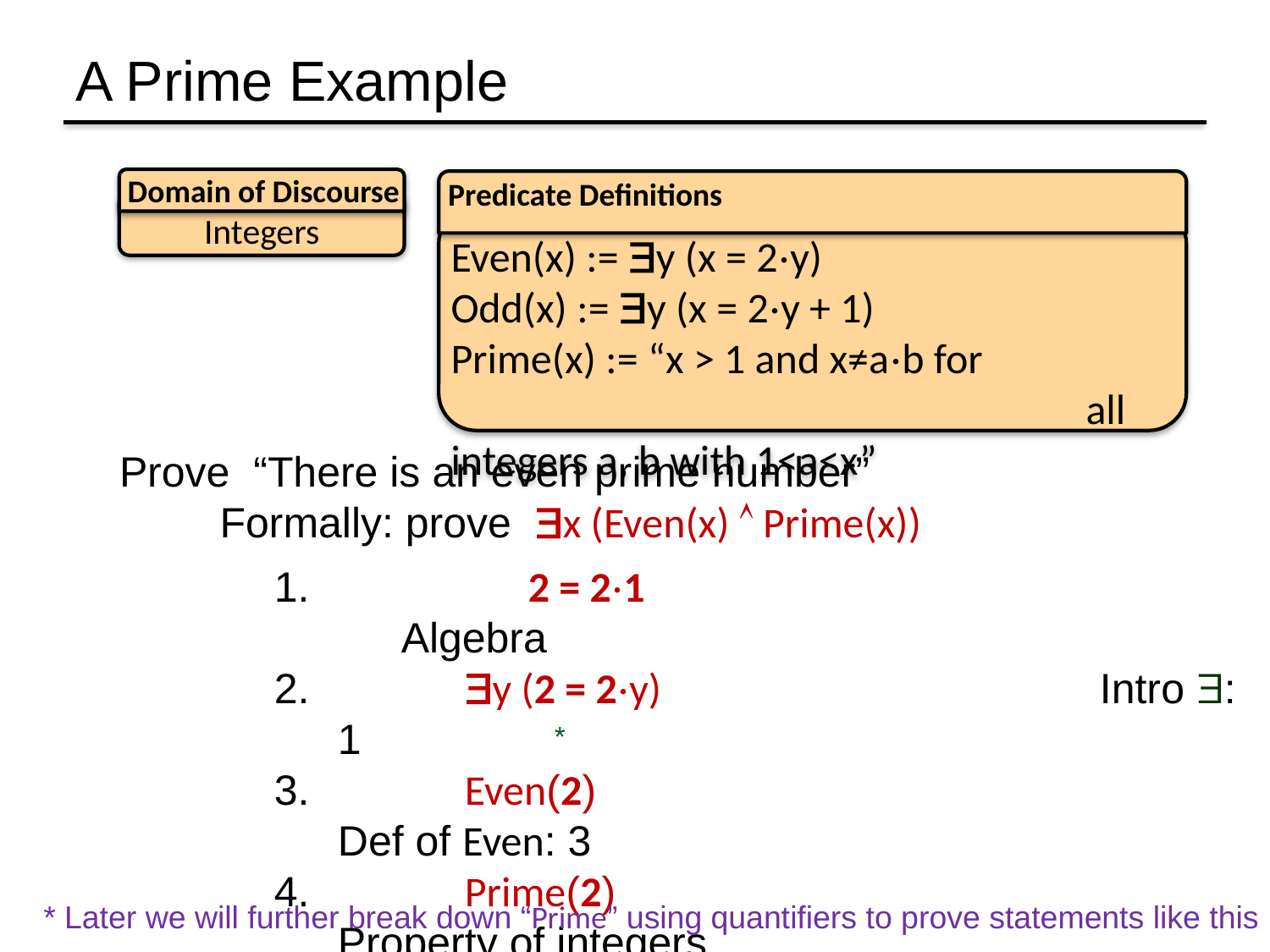

# A Prime Example
Domain of Discourse
Integers
Predicate Definitions
Even(x) := ∃y (x = 2⋅y)
Odd(x) := ∃y (x = 2⋅y + 1)
Prime(x) := “x > 1 and x≠a⋅b for 				  	  	all integers a, b with 1<a<x”
Prove  “There is an even prime number”
	Formally: prove  ∃x (Even(x) ∧ Prime(x))
1. 		2 = 2⋅1 						Algebra
	∃y (2 = 2⋅y) 				Intro ∃: 1
	Even(2)					Def of Even: 3
 	Prime(2)					Property of integers
 	Even(2) ∧ Prime(2) 		Intro ∧: 2, 4
6.		∃x (Even(x) ∧ Prime(x)) 	Intro ∃: 5
*
* Later we will further break down “Prime” using quantifiers to prove statements like this